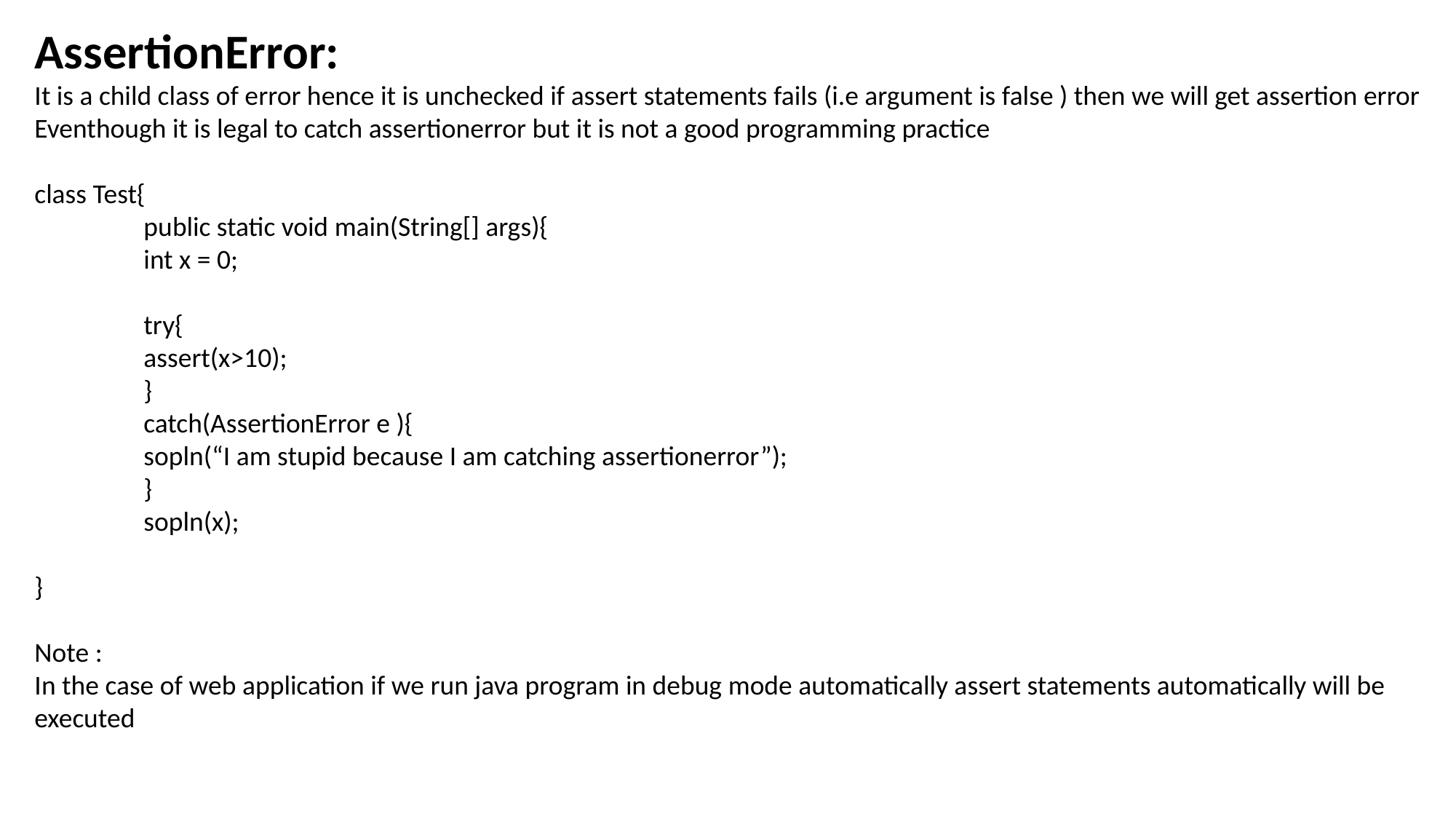

AssertionError:
It is a child class of error hence it is unchecked if assert statements fails (i.e argument is false ) then we will get assertion error
Eventhough it is legal to catch assertionerror but it is not a good programming practice

class Test{
	public static void main(String[] args){
	int x = 0;

	try{
	assert(x>10);
	}
	catch(AssertionError e ){
	sopln(“I am stupid because I am catching assertionerror”);
	}
	sopln(x);

}

Note :
In the case of web application if we run java program in debug mode automatically assert statements automatically will be executed